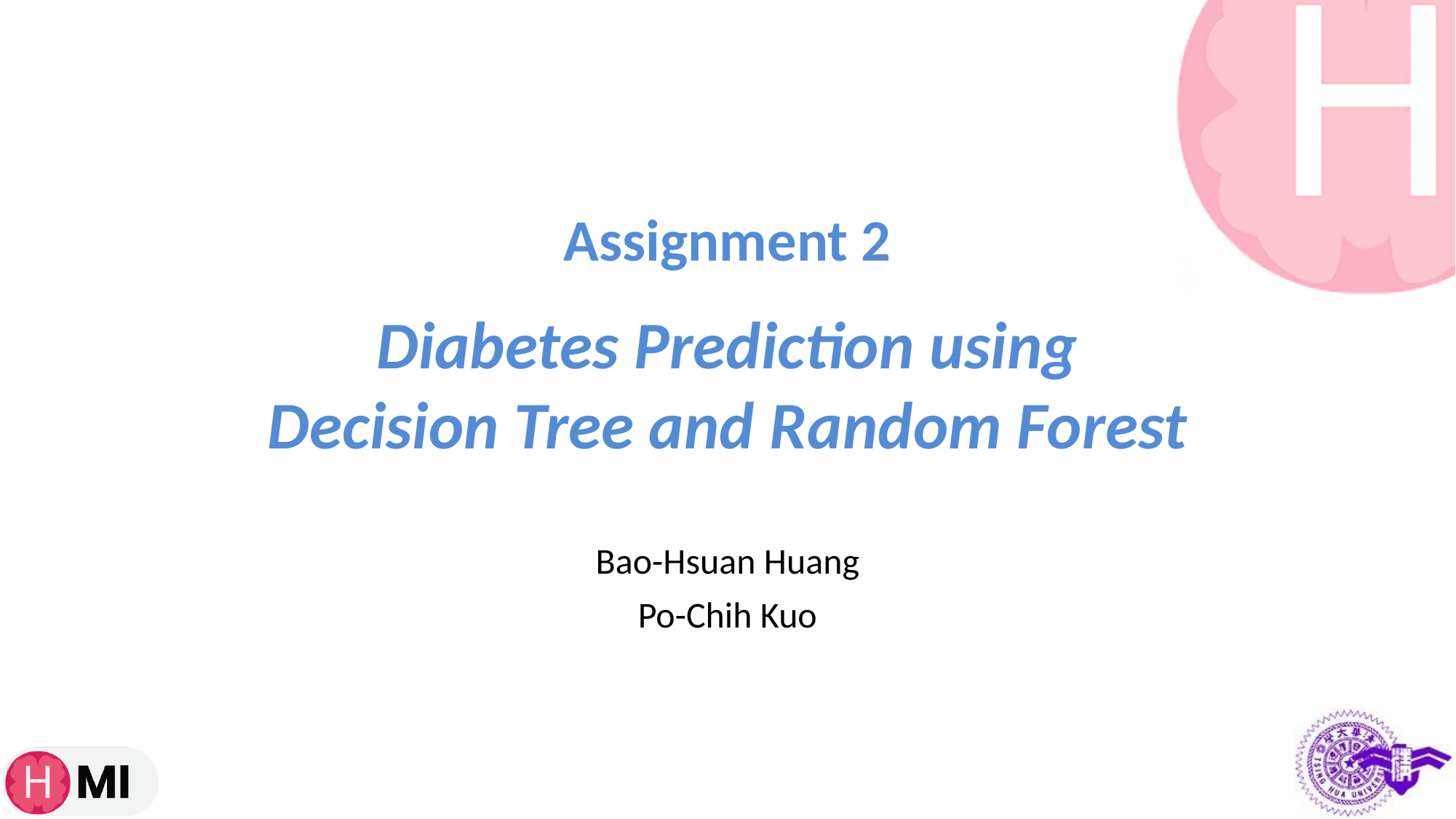

# Assignment 2
Diabetes Prediction using Decision Tree and Random Forest
Bao-Hsuan Huang
Po-Chih Kuo